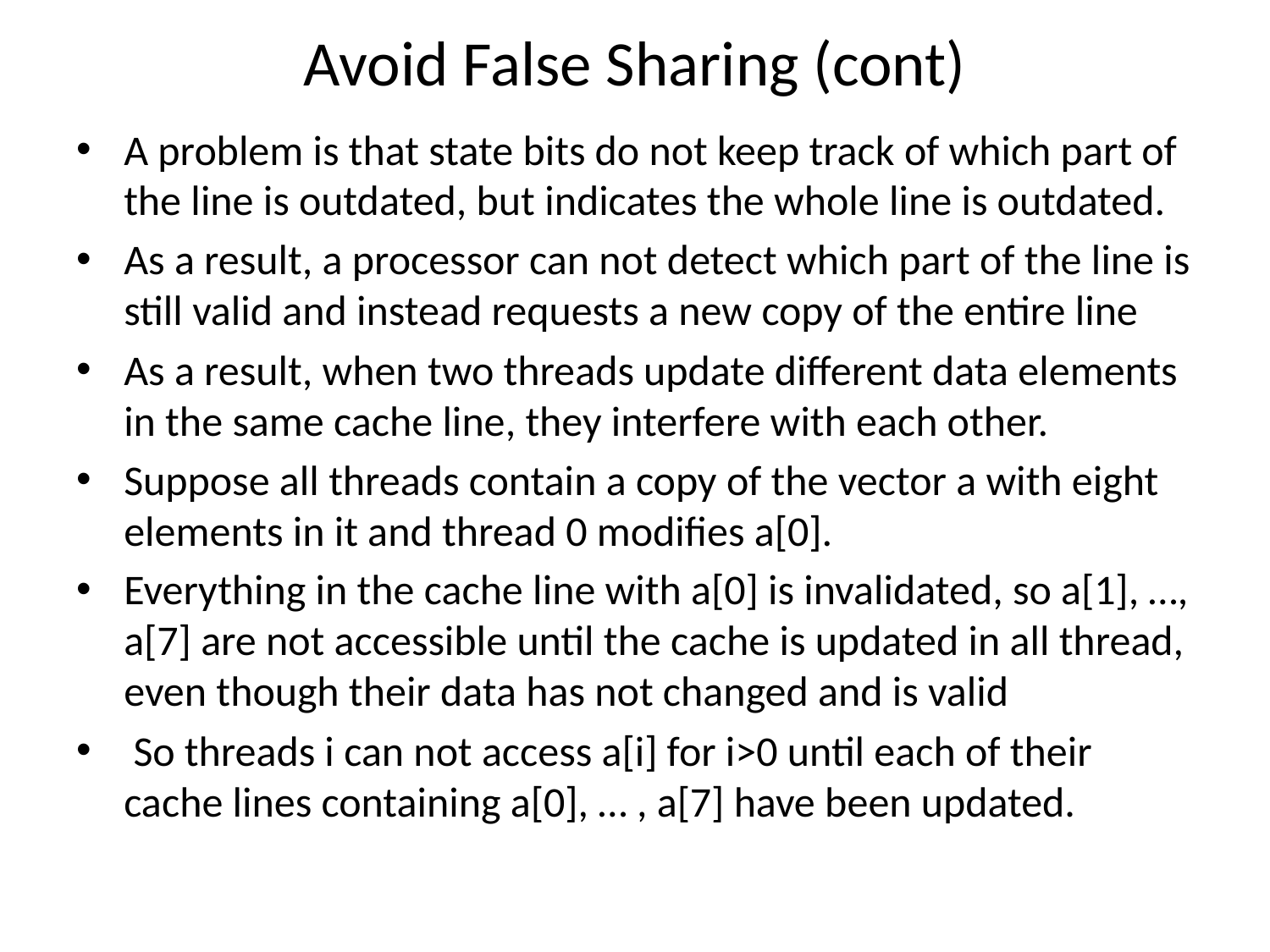

# Avoid False Sharing (cont)
A problem is that state bits do not keep track of which part of the line is outdated, but indicates the whole line is outdated.
As a result, a processor can not detect which part of the line is still valid and instead requests a new copy of the entire line
As a result, when two threads update different data elements in the same cache line, they interfere with each other.
Suppose all threads contain a copy of the vector a with eight elements in it and thread 0 modifies a[0].
Everything in the cache line with a[0] is invalidated, so a[1], …, a[7] are not accessible until the cache is updated in all thread, even though their data has not changed and is valid
 So threads i can not access a[i] for i>0 until each of their cache lines containing a[0], … , a[7] have been updated.